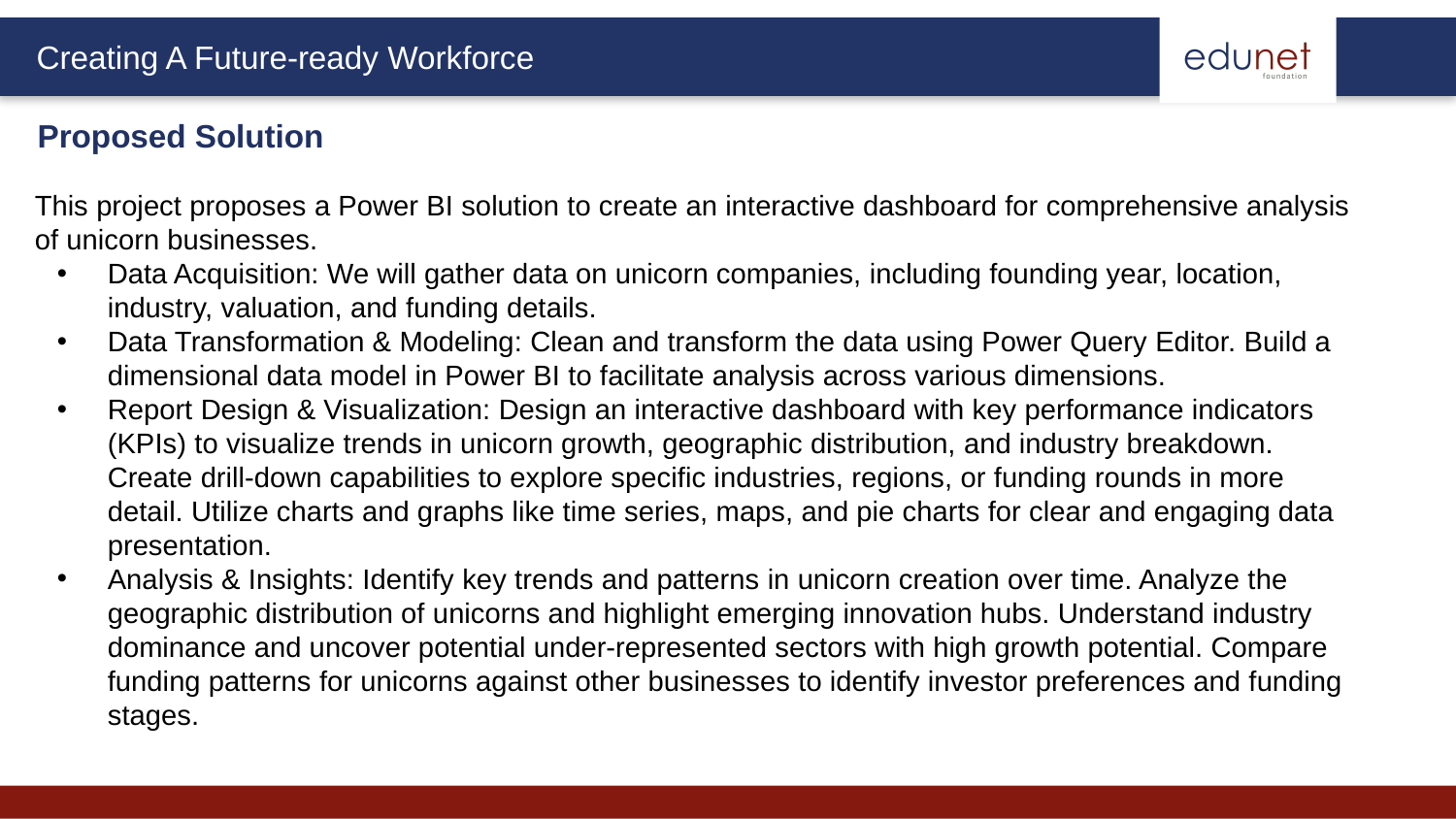

Proposed Solution
This project proposes a Power BI solution to create an interactive dashboard for comprehensive analysis of unicorn businesses.
Data Acquisition: We will gather data on unicorn companies, including founding year, location, industry, valuation, and funding details.
Data Transformation & Modeling: Clean and transform the data using Power Query Editor. Build a dimensional data model in Power BI to facilitate analysis across various dimensions.
Report Design & Visualization: Design an interactive dashboard with key performance indicators (KPIs) to visualize trends in unicorn growth, geographic distribution, and industry breakdown. Create drill-down capabilities to explore specific industries, regions, or funding rounds in more detail. Utilize charts and graphs like time series, maps, and pie charts for clear and engaging data presentation.
Analysis & Insights: Identify key trends and patterns in unicorn creation over time. Analyze the geographic distribution of unicorns and highlight emerging innovation hubs. Understand industry dominance and uncover potential under-represented sectors with high growth potential. Compare funding patterns for unicorns against other businesses to identify investor preferences and funding stages.